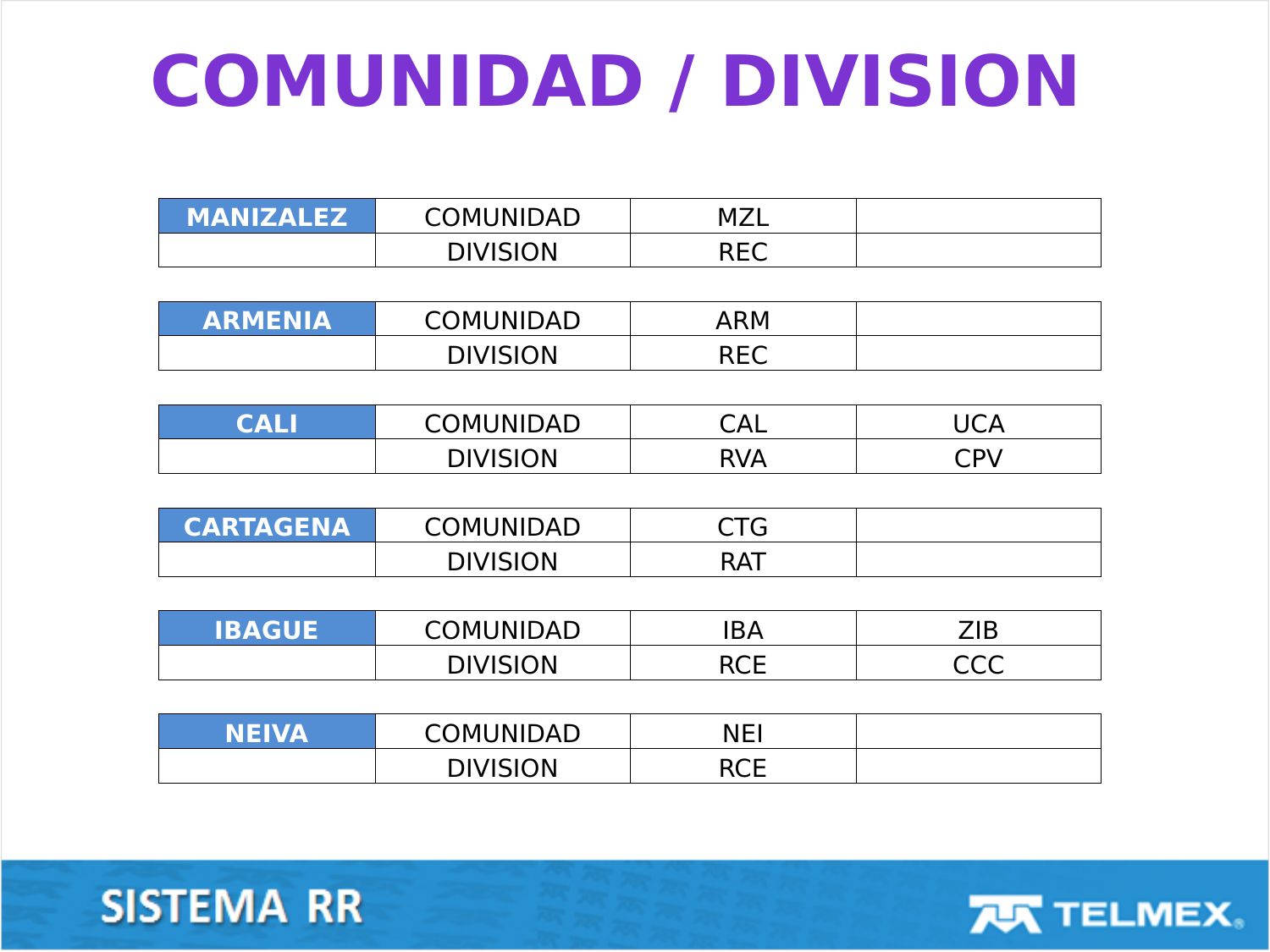

COMUNIDAD / DIVISION
| MANIZALEZ | COMUNIDAD | MZL |  |
| --- | --- | --- | --- |
|  | DIVISION | REC |  |
|  |  |  |  |
| ARMENIA | COMUNIDAD | ARM |  |
|  | DIVISION | REC |  |
|  |  |  |  |
| CALI | COMUNIDAD | CAL | UCA |
|  | DIVISION | RVA | CPV |
|  |  |  |  |
| CARTAGENA | COMUNIDAD | CTG |  |
|  | DIVISION | RAT |  |
|  |  |  |  |
| IBAGUE | COMUNIDAD | IBA | ZIB |
|  | DIVISION | RCE | CCC |
|  |  |  |  |
| NEIVA | COMUNIDAD | NEI |  |
|  | DIVISION | RCE |  |